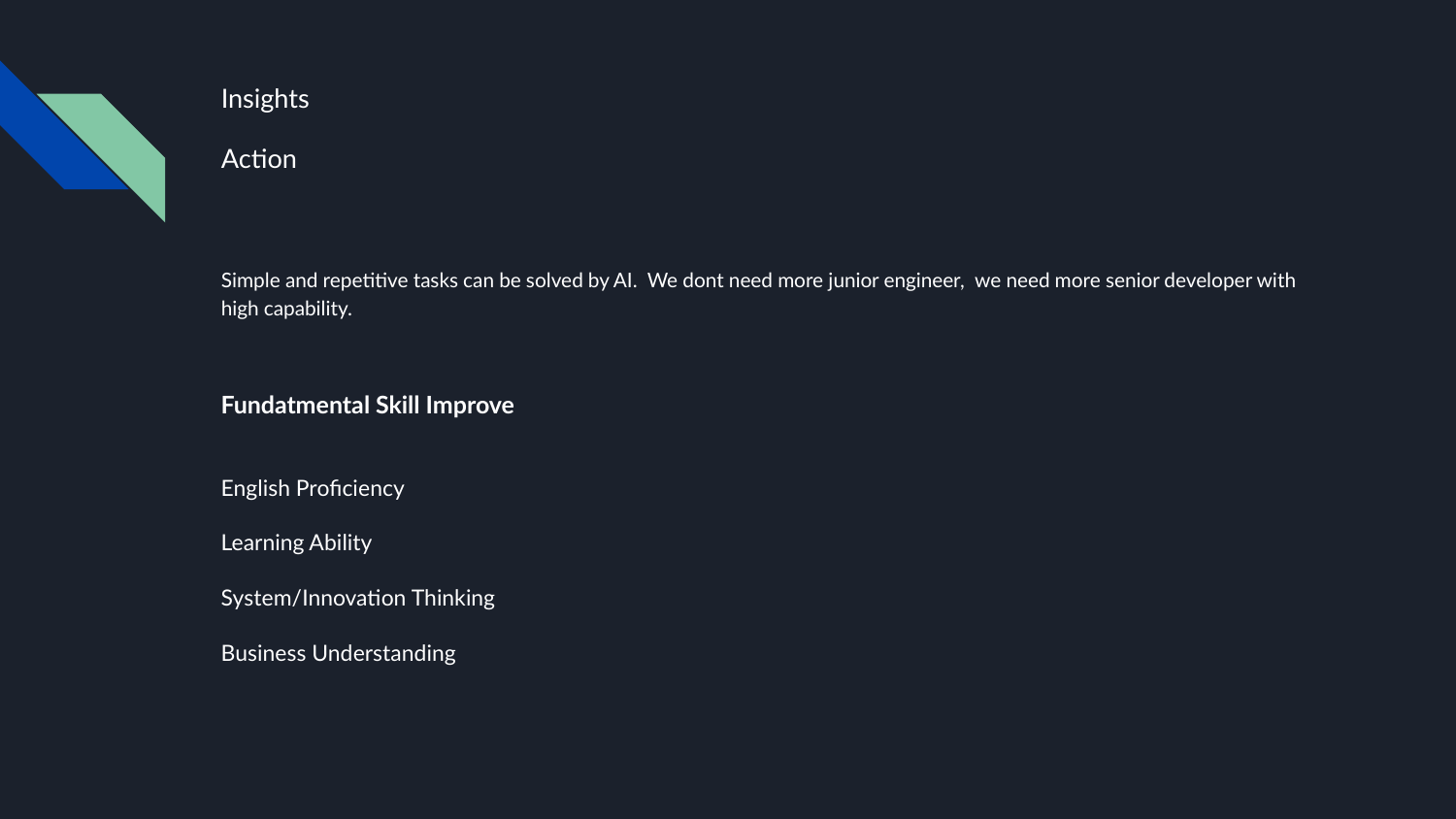

# Insights
Action
Simple and repetitive tasks can be solved by AI.  We dont need more junior engineer,  we need more senior developer with high capability.

Fundatmental Skill Improve
English Proficiency
Learning Ability
System/Innovation Thinking
Business Understanding